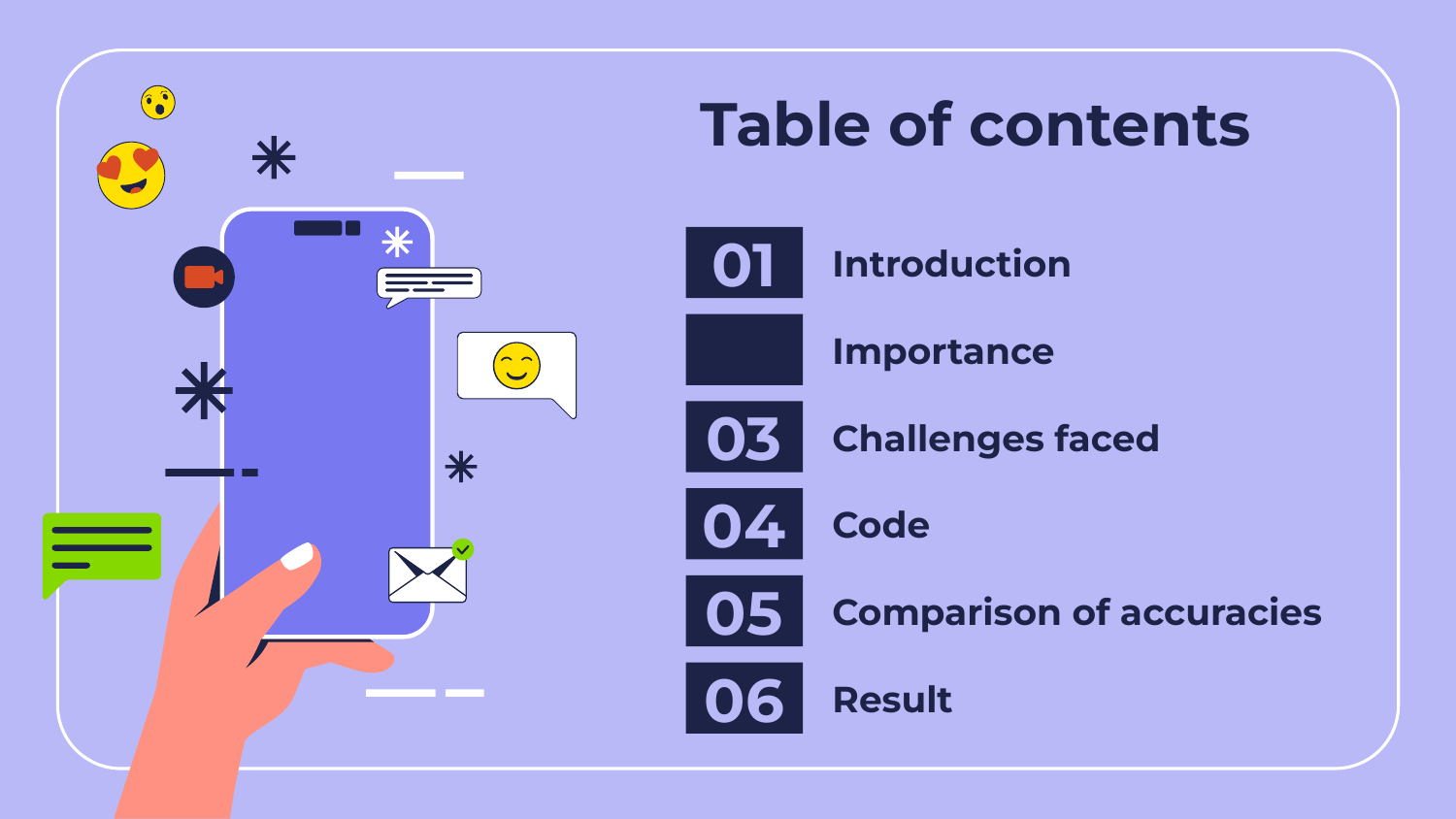

# Table of contents

Introduction
01
02
Importance
03
Challenges faced
04
Code
05
Comparison of accuracies
06
Result